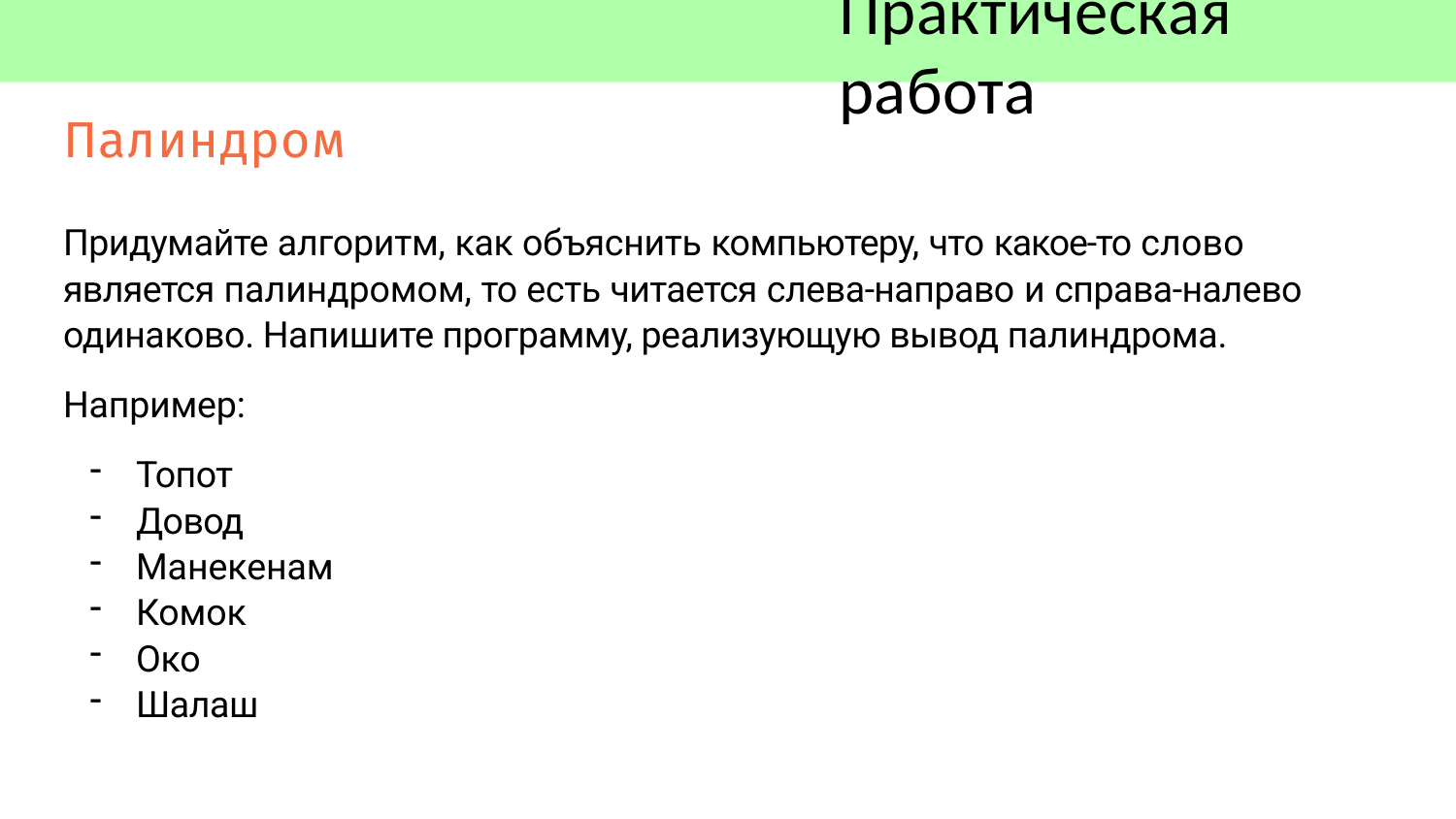

# Практическая работа
Палиндром
Придумайте алгоритм, как объяснить компьютеру, что какое-то слово  является палиндромом, то есть читается слева-направо и справа-налево  одинаково. Напишите программу, реализующую вывод палиндрома.
Например:
Топот
Довод
Манекенам
Комок
Око
Шалаш